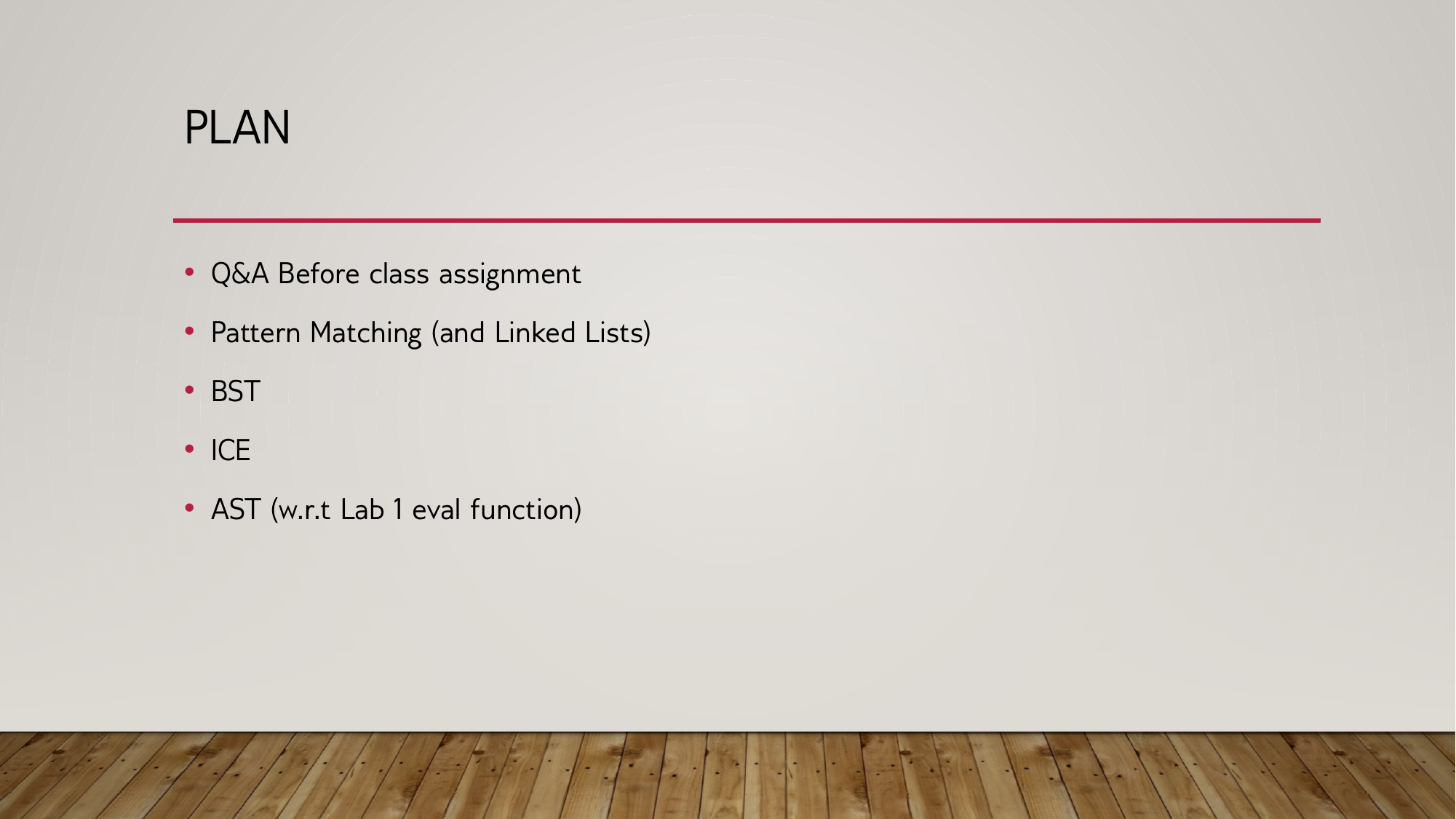

# PLAN
Q&A Before class assignment
Pattern Matching (and Linked Lists)
BST
ICE
AST (w.r.t Lab 1 eval function)